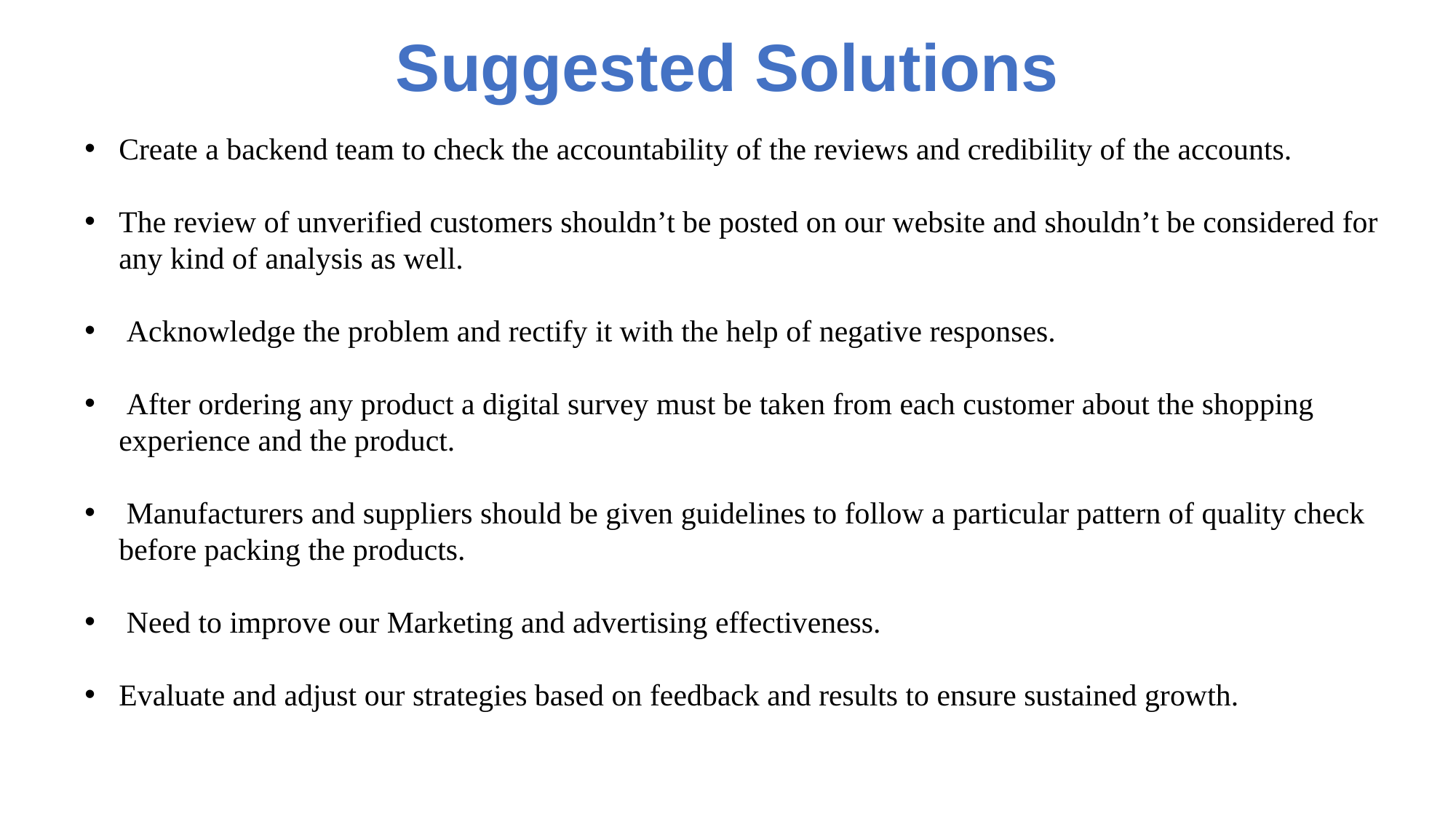

# Suggested Solutions
Create a backend team to check the accountability of the reviews and credibility of the accounts.

The review of unverified customers shouldn’t be posted on our website and shouldn’t be considered for any kind of analysis as well.

 Acknowledge the problem and rectify it with the help of negative responses.

 After ordering any product a digital survey must be taken from each customer about the shopping experience and the product.

 Manufacturers and suppliers should be given guidelines to follow a particular pattern of quality check before packing the products.

 Need to improve our Marketing and advertising effectiveness.

Evaluate and adjust our strategies based on feedback and results to ensure sustained growth.

19